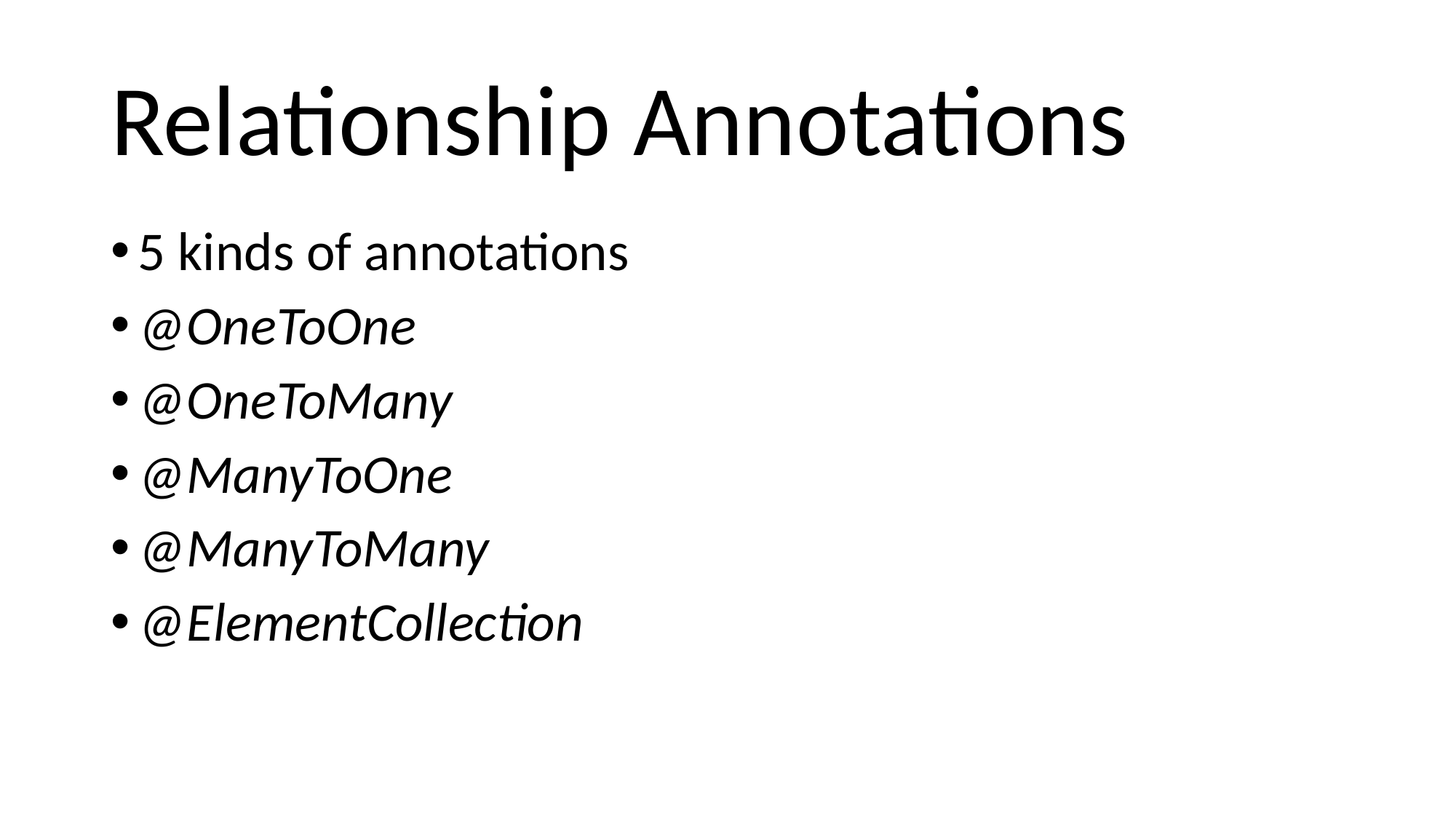

# Relationship Annotations
5 kinds of annotations
@OneToOne
@OneToMany
@ManyToOne
@ManyToMany
@ElementCollection